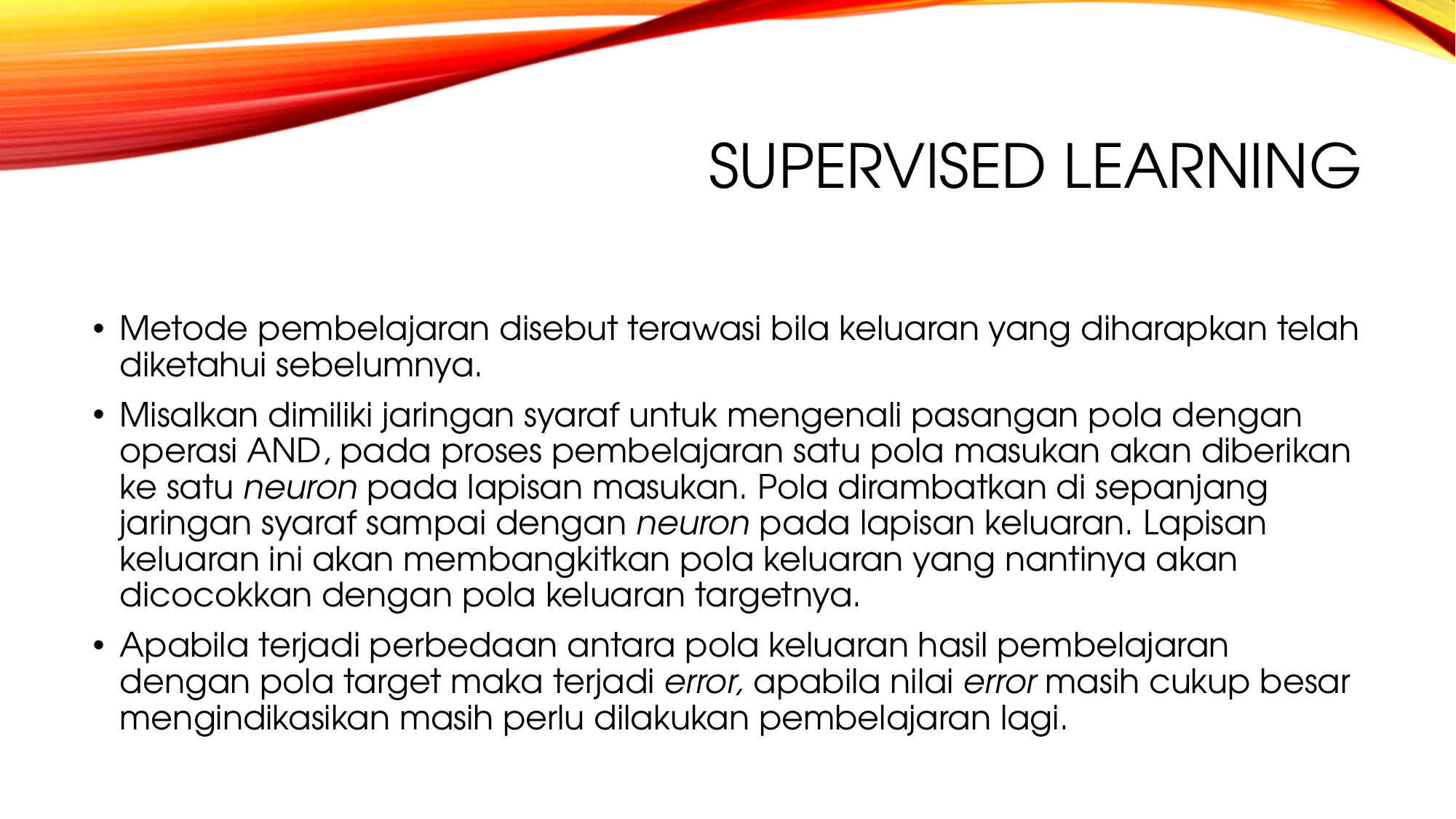

# Supervised learning

Metode pembelajaran disebut terawasi bila keluaran yang diharapkan telah diketahui sebelumnya.
Misalkan dimiliki jaringan syaraf untuk mengenali pasangan pola dengan operasi AND, pada proses pembelajaran satu pola masukan akan diberikan ke satu neuron pada lapisan masukan. Pola dirambatkan di sepanjang jaringan syaraf sampai dengan neuron pada lapisan keluaran. Lapisan keluaran ini akan membangkitkan pola keluaran yang nantinya akan dicocokkan dengan pola keluaran targetnya.
Apabila terjadi perbedaan antara pola keluaran hasil pembelajaran dengan pola target maka terjadi error, apabila nilai error masih cukup besar mengindikasikan masih perlu dilakukan pembelajaran lagi.